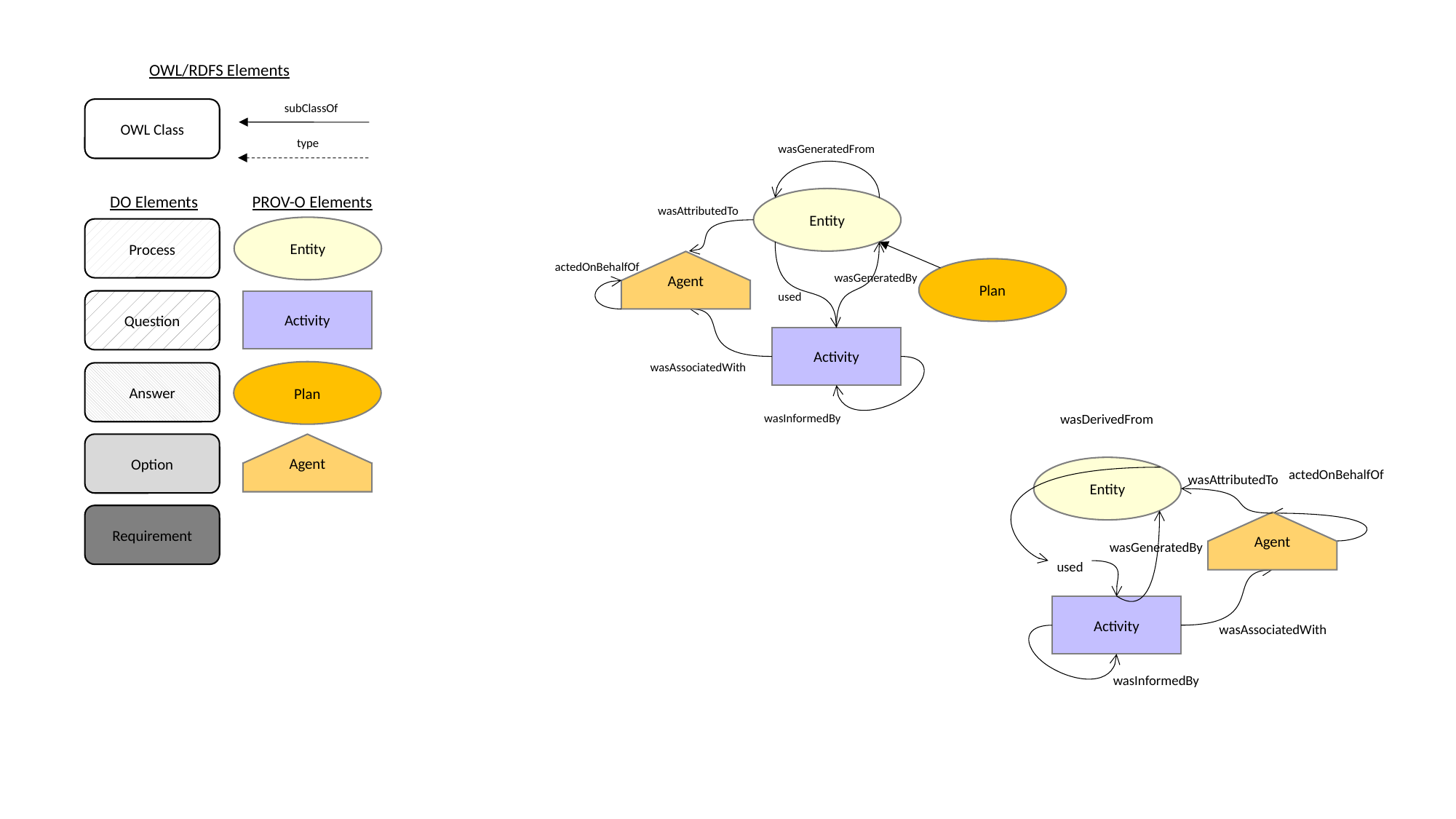

OWL/RDFS Elements
subClassOf
OWL Class
type
wasGeneratedFrom
DO Elements
PROV-O Elements
Entity
wasAttributedTo
Entity
Process
Agent
actedOnBehalfOf
Plan
wasGeneratedBy
used
Question
Activity
Activity
wasAssociatedWith
Plan
Answer
wasDerivedFrom
wasInformedBy
Option
Agent
Entity
actedOnBehalfOf
wasAttributedTo
Requirement
Agent
wasGeneratedBy
used
Activity
wasAssociatedWith
wasInformedBy